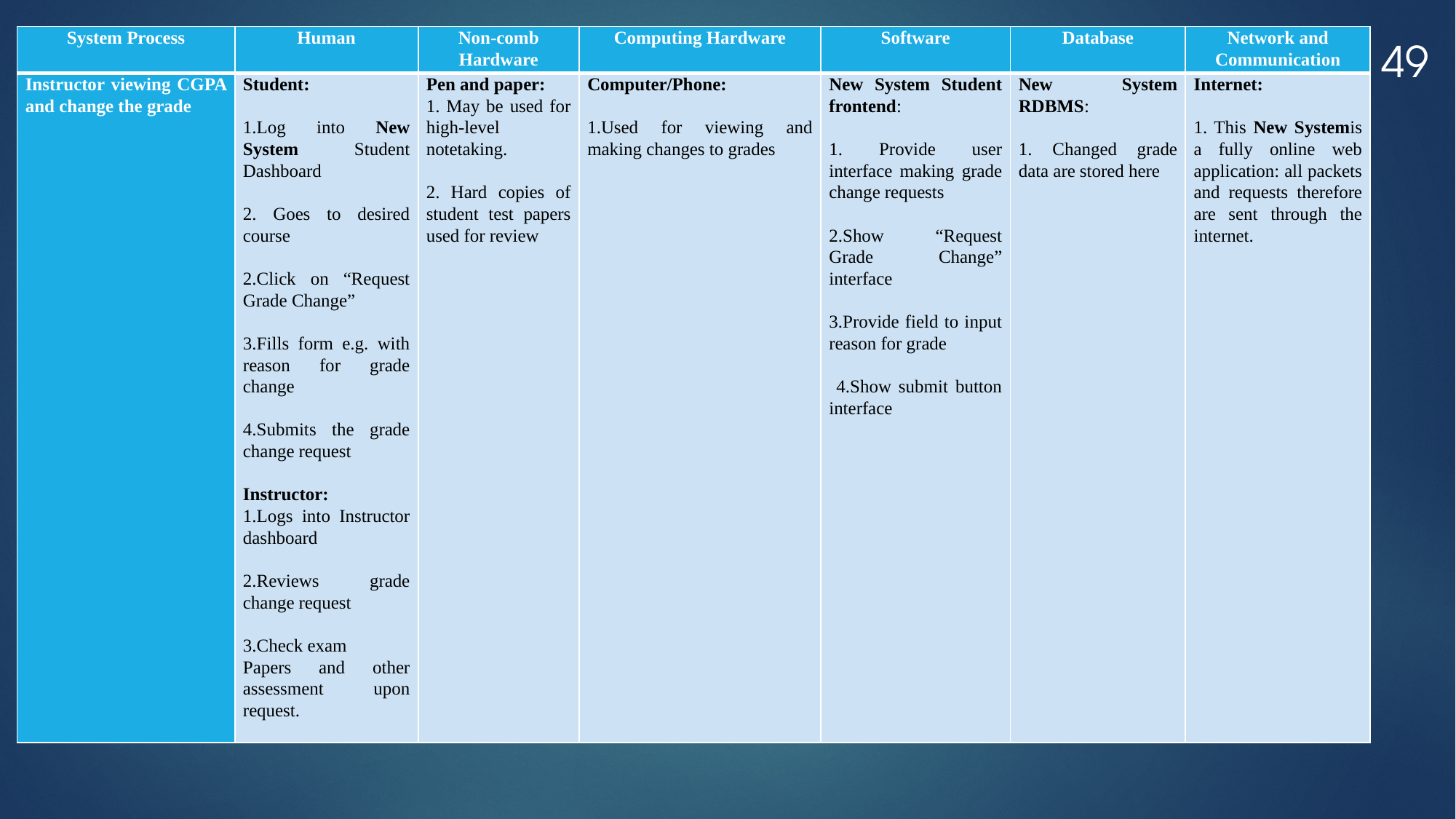

49
| System Process | Human | Non-comb Hardware | Computing Hardware | Software | Database | Network and Communication |
| --- | --- | --- | --- | --- | --- | --- |
| Instructor viewing CGPA and change the grade | Student:   1.Log into New System Student Dashboard   2. Goes to desired course   2.Click on “Request Grade Change”   3.Fills form e.g. with reason for grade change   4.Submits the grade change request   Instructor: 1.Logs into Instructor dashboard   2.Reviews grade change request   3.Check exam Papers and other assessment upon request. | Pen and paper: 1. May be used for high-level notetaking.   2. Hard copies of student test papers used for review | Computer/Phone:   1.Used for viewing and making changes to grades | New System Student frontend:   1. Provide user interface making grade change requests   2.Show “Request Grade Change” interface   3.Provide field to input reason for grade   4.Show submit button interface | New System RDBMS:   1. Changed grade data are stored here | Internet:   1. This New Systemis a fully online web application: all packets and requests therefore are sent through the internet. |